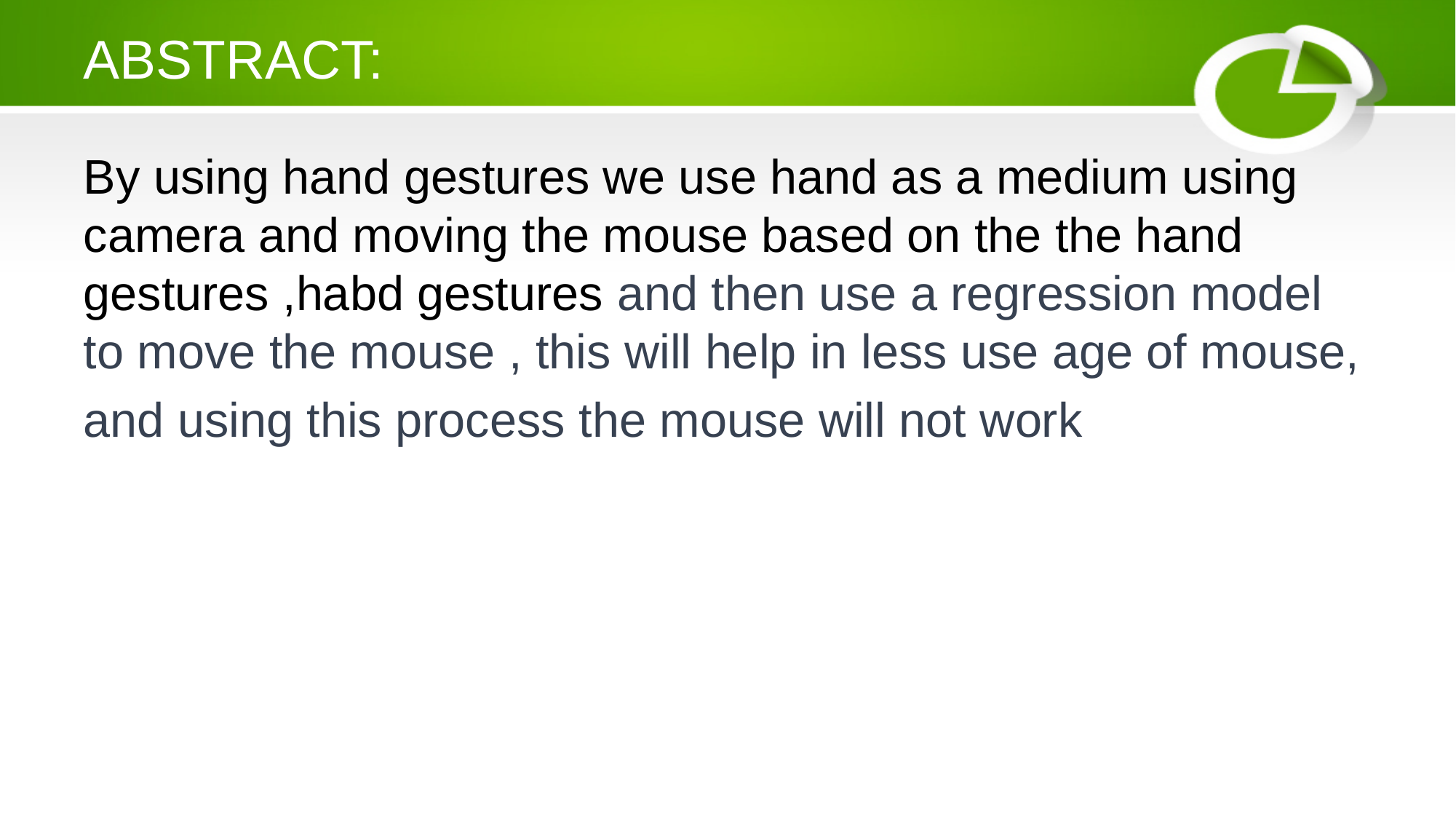

# ABSTRACT:
By using hand gestures we use hand as a medium using camera and moving the mouse based on the the hand gestures ,habd gestures and then use a regression model to move the mouse , this will help in less use age of mouse,
and using this process the mouse will not work